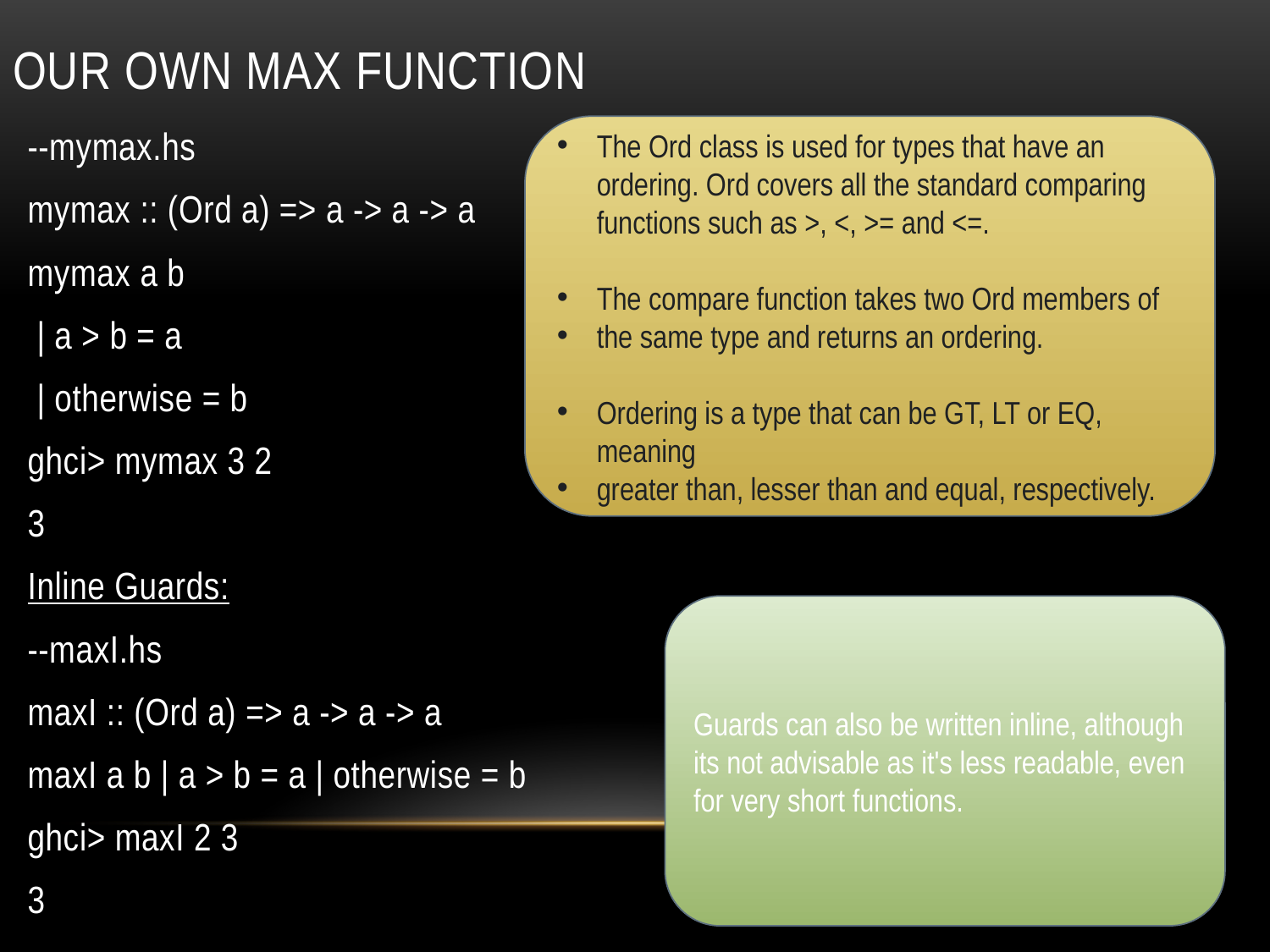

# Our own Max function
--mymax.hs
mymax :: (Ord a) => a -> a -> a
mymax a b
 | a > b = a
 | otherwise = b
ghci> mymax 3 2
3
Inline Guards:
--maxI.hs
maxI :: (Ord a) => a -> a -> a
maxI a b | a > b = a | otherwise = b
ghci> maxI 2 3
3
The Ord class is used for types that have an ordering. Ord covers all the standard comparing functions such as >, <, >= and <=.

The compare function takes two Ord members of
the same type and returns an ordering.

Ordering is a type that can be GT, LT or EQ, meaning
greater than, lesser than and equal, respectively.
Guards can also be written inline, although its not advisable as it's less readable, even
for very short functions.